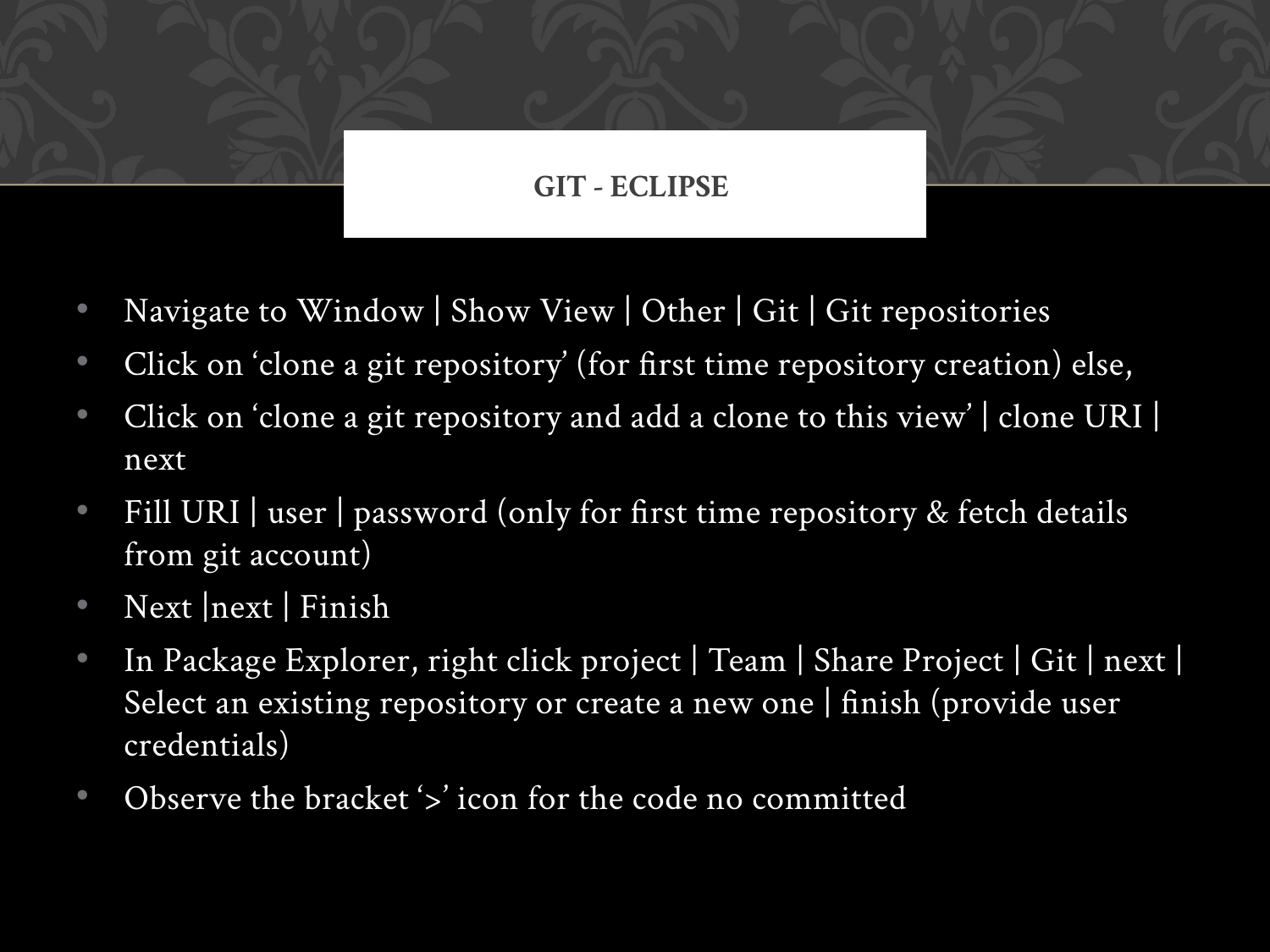

# Git - Eclipse
Navigate to Window | Show View | Other | Git | Git repositories
Click on ‘clone a git repository’ (for first time repository creation) else,
Click on ‘clone a git repository and add a clone to this view’ | clone URI |next
Fill URI | user | password (only for first time repository & fetch details from git account)
Next |next | Finish
In Package Explorer, right click project | Team | Share Project | Git | next | Select an existing repository or create a new one | finish (provide user credentials)
Observe the bracket ‘>’ icon for the code no committed